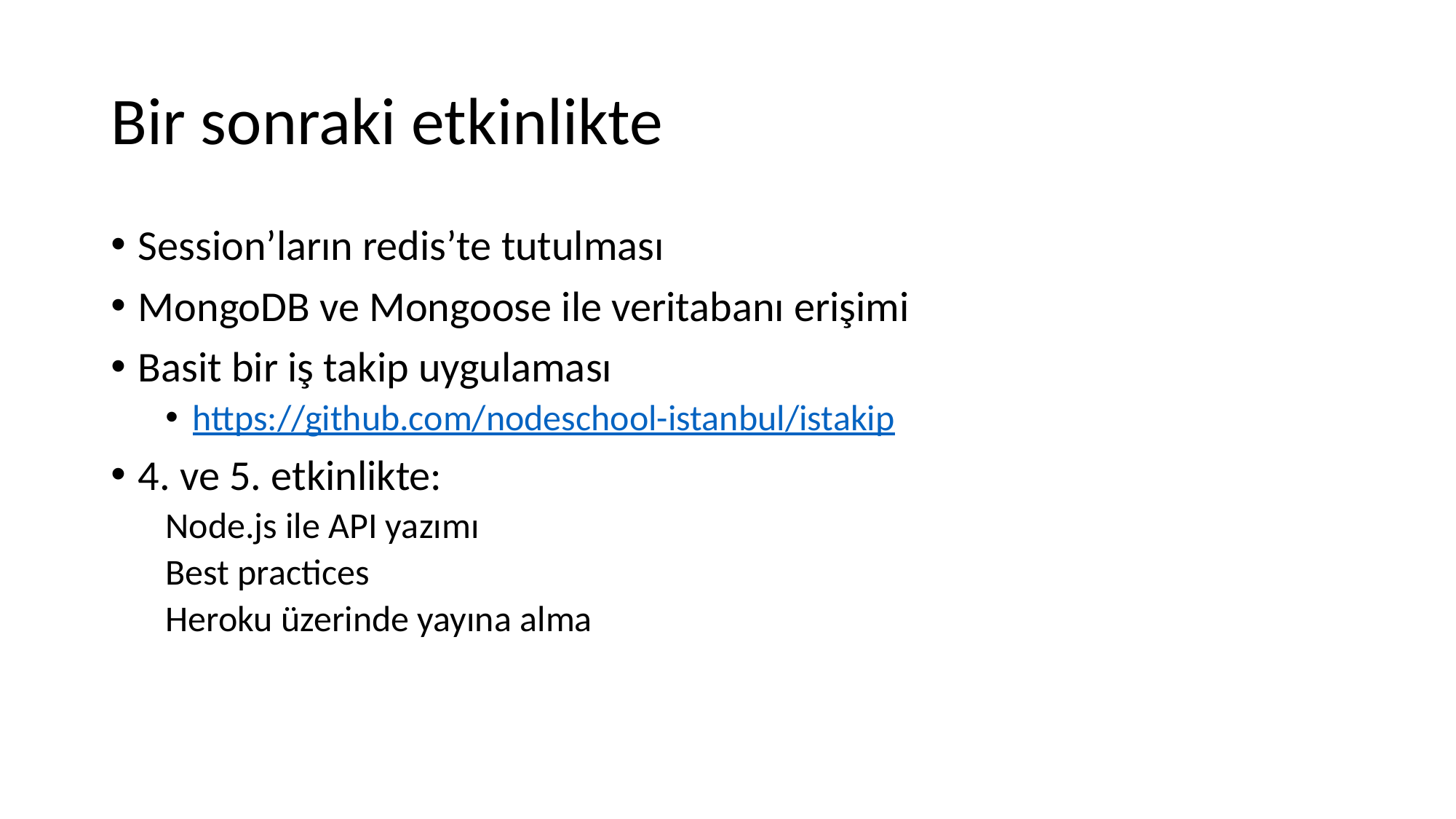

# Bir sonraki etkinlikte
Session’ların redis’te tutulması
MongoDB ve Mongoose ile veritabanı erişimi
Basit bir iş takip uygulaması
https://github.com/nodeschool-istanbul/istakip
4. ve 5. etkinlikte:
Node.js ile API yazımı
Best practices
Heroku üzerinde yayına alma